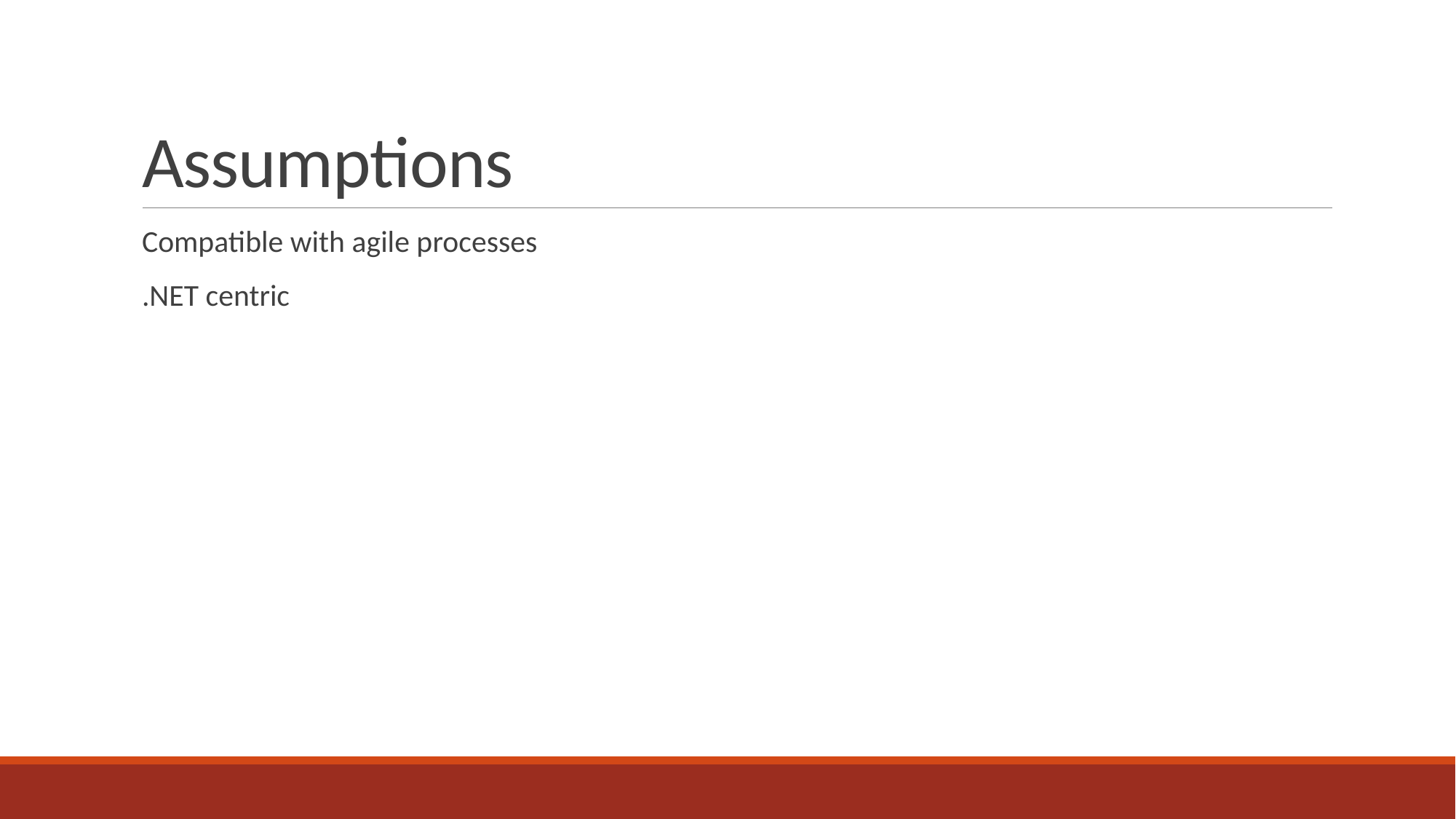

# Assumptions
Compatible with agile processes
.NET centric